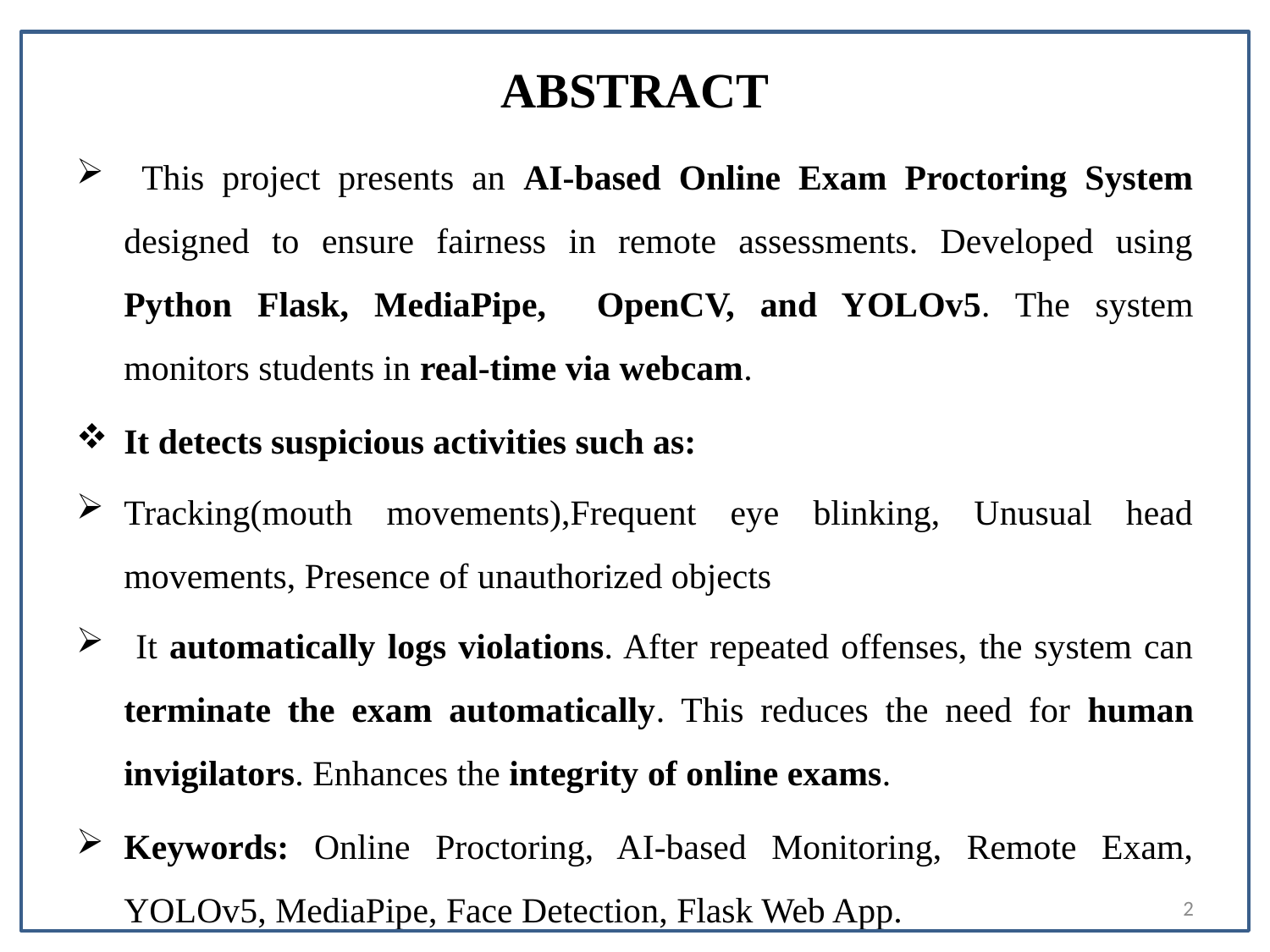

# ABSTRACT
 This project presents an AI-based Online Exam Proctoring System designed to ensure fairness in remote assessments. Developed using Python Flask, MediaPipe,  OpenCV, and YOLOv5. The system monitors students in real-time via webcam.
It detects suspicious activities such as:
Tracking(mouth movements),Frequent eye blinking, Unusual head movements, Presence of unauthorized objects
 It automatically logs violations. After repeated offenses, the system can terminate the exam automatically. This reduces the need for human invigilators. Enhances the integrity of online exams.
Keywords: Online Proctoring, AI-based Monitoring, Remote Exam, YOLOv5, MediaPipe, Face Detection, Flask Web App.

2